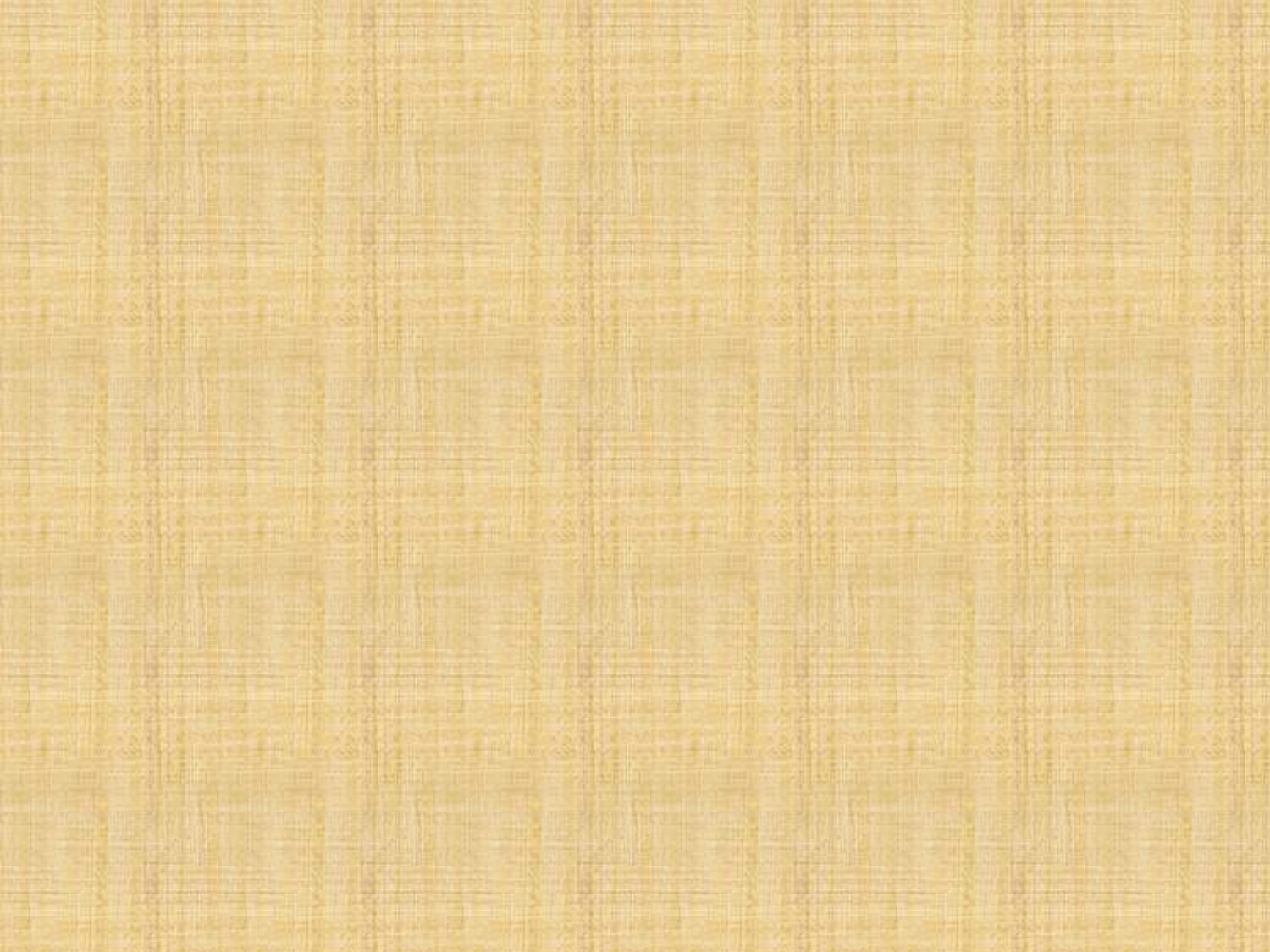

ENJOY THE PRESENTATION AND LEARN THE NEW THINGS